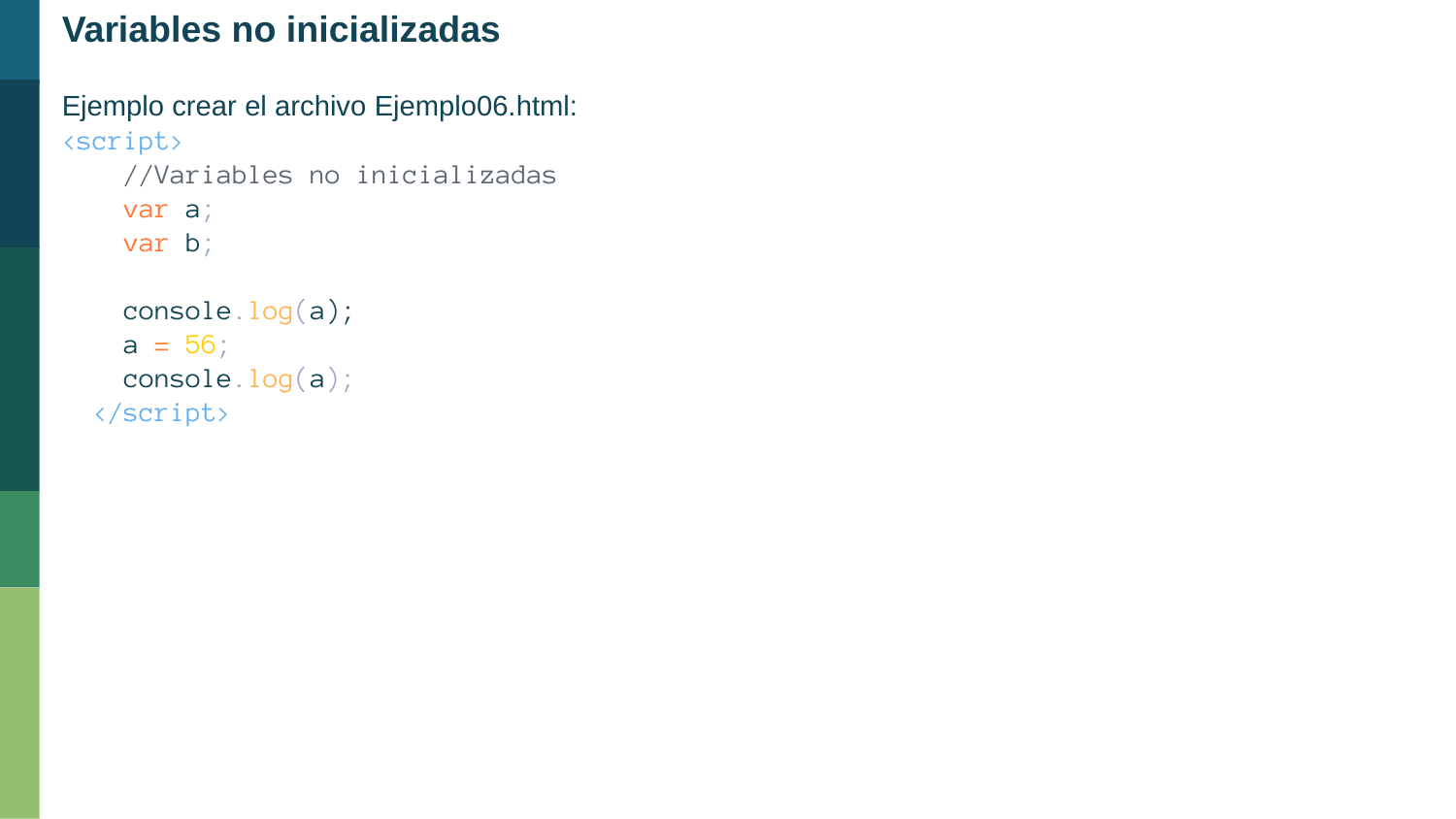

Variables no inicializadas
Ejemplo crear el archivo Ejemplo06.html:
<script>
    //Variables no inicializadas
    var a;
    var b;
    console.log(a);
    a = 56;
    console.log(a);
  </script>